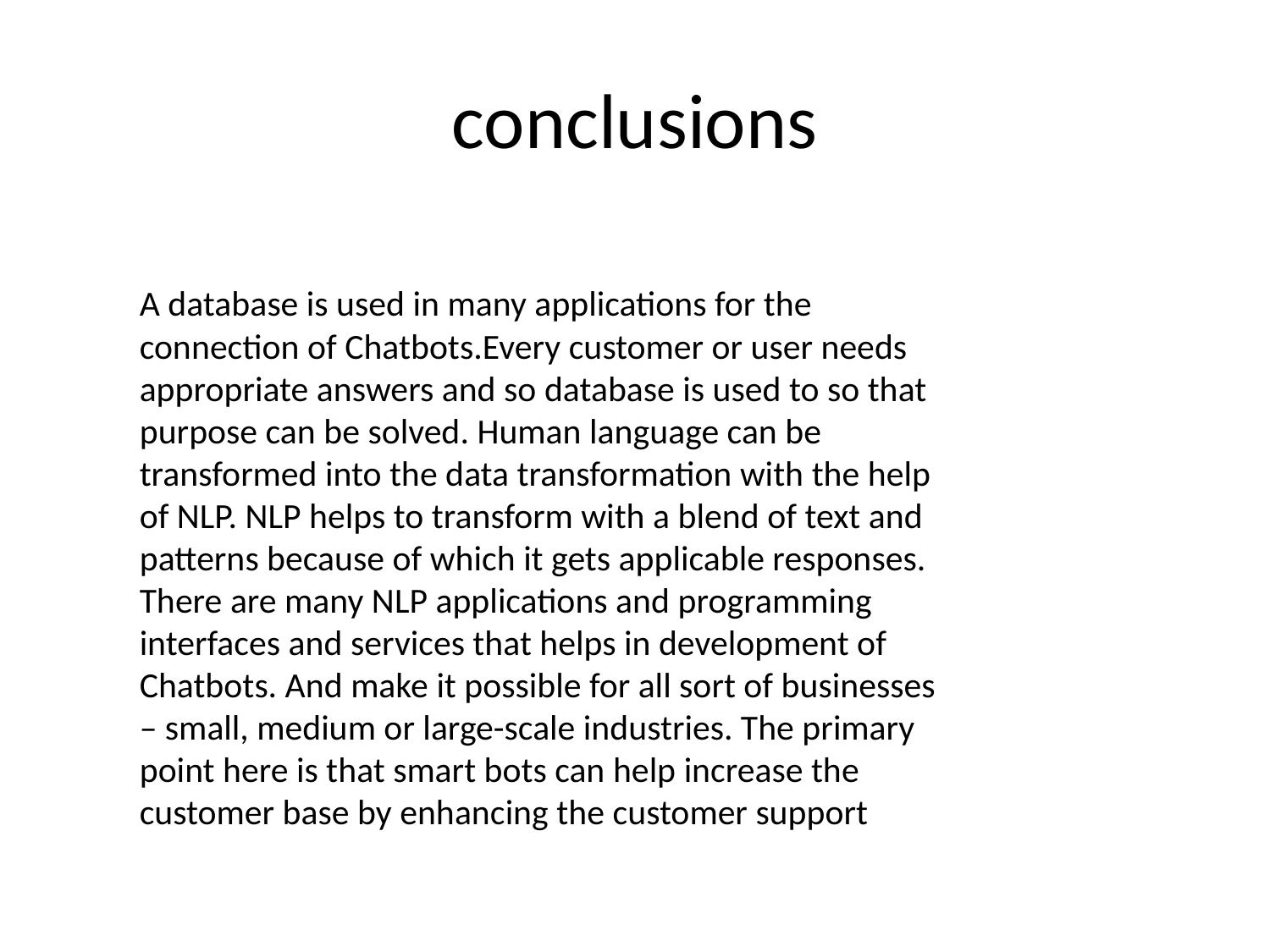

# conclusions
A database is used in many applications for the connection of Chatbots.Every customer or user needs appropriate answers and so database is used to so that purpose can be solved. Human language can be transformed into the data transformation with the help of NLP. NLP helps to transform with a blend of text and patterns because of which it gets applicable responses. There are many NLP applications and programming interfaces and services that helps in development of Chatbots. And make it possible for all sort of businesses – small, medium or large-scale industries. The primary point here is that smart bots can help increase the customer base by enhancing the customer support